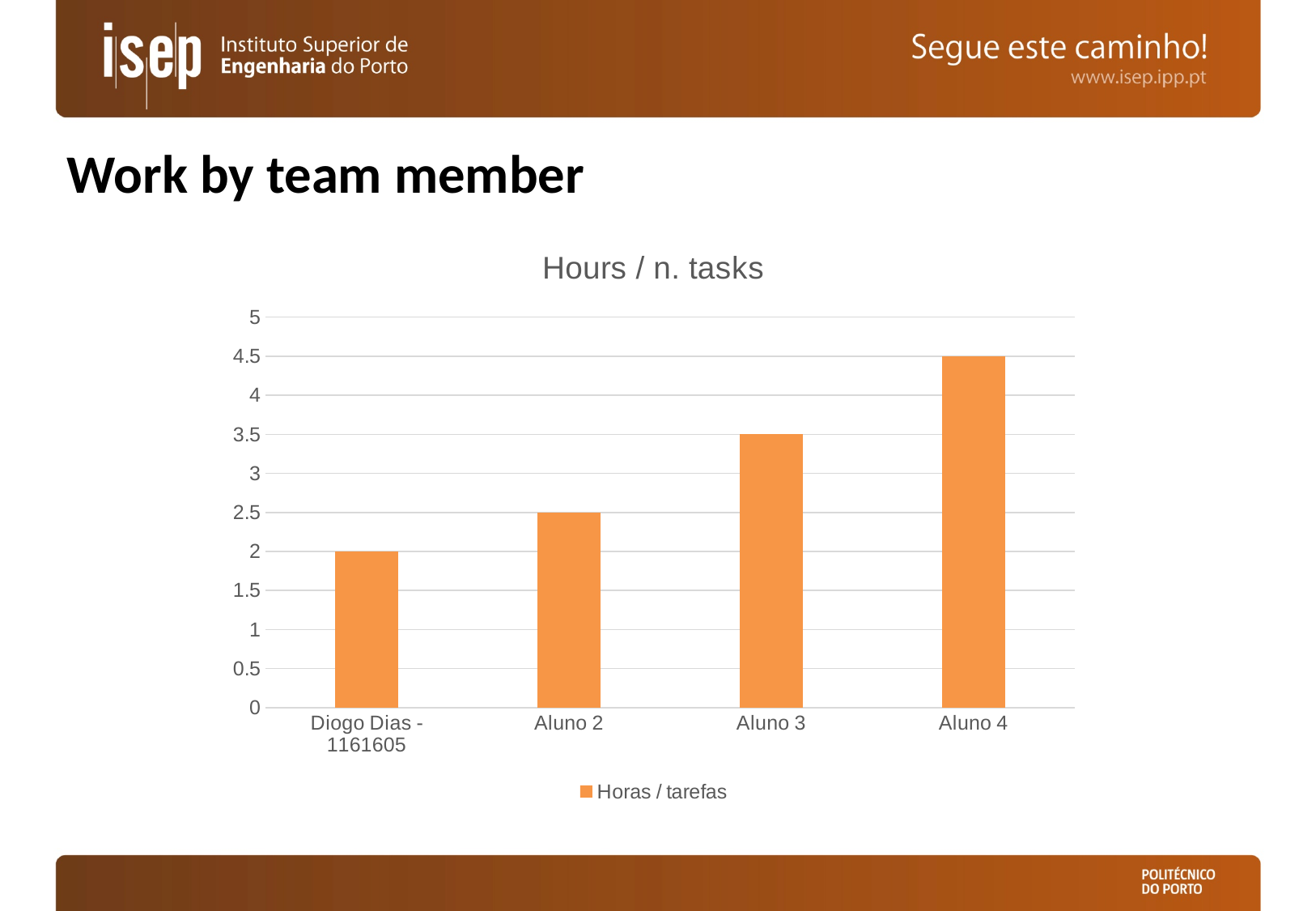

# Work by team member

### Chart: Hours / n. tasks

| Category | Horas / tarefas |
|---|---|
| Diogo Dias - 1161605 | 2.0 |
| Aluno 2 | 2.5 |
| Aluno 3 | 3.5 |
| Aluno 4 | 4.5 |